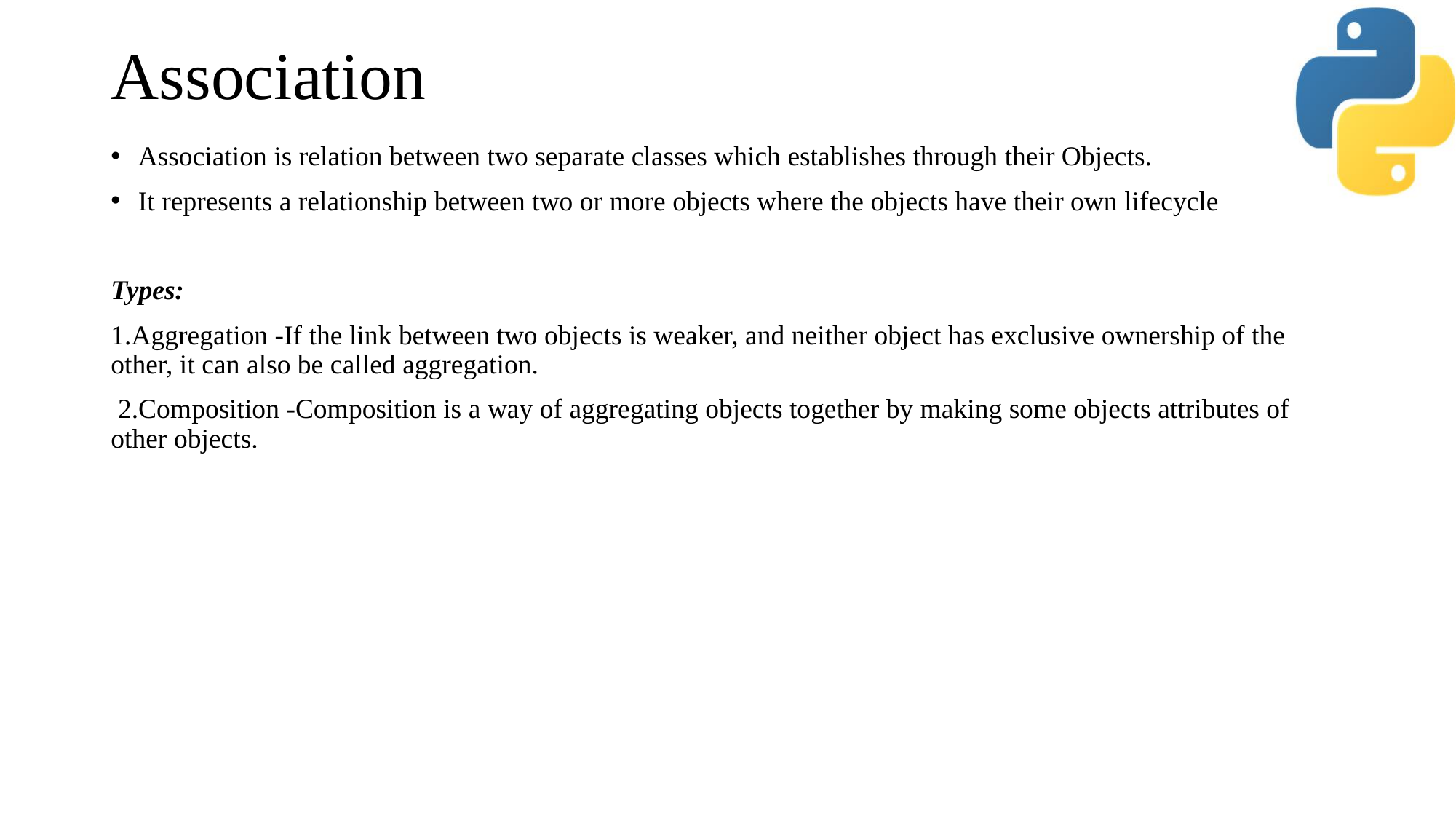

# Association
Association is relation between two separate classes which establishes through their Objects.
It represents a relationship between two or more objects where the objects have their own lifecycle

Types:
1.Aggregation -If the link between two objects is weaker, and neither object has exclusive ownership of the other, it can also be called aggregation.
 2.Composition -Composition is a way of aggregating objects together by making some objects attributes of other objects.